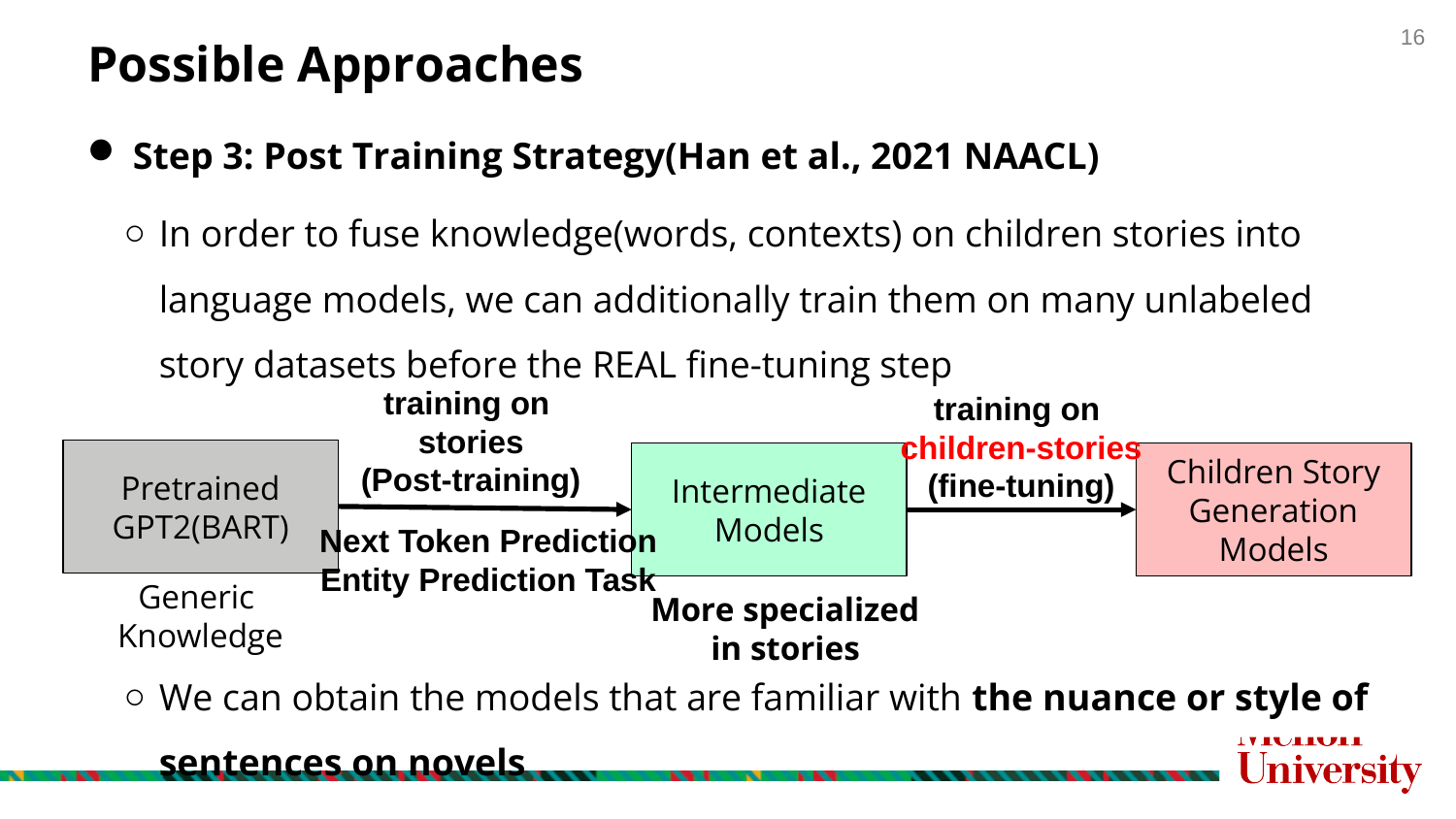

# Possible Approaches
Step 3: Post Training Strategy(Han et al., 2021 NAACL)
In order to fuse knowledge(words, contexts) on children stories into language models, we can additionally train them on many unlabeled story datasets before the REAL fine-tuning step

We can obtain the models that are familiar with the nuance or style of sentences on novels

training on
stories
(Post-training)
training on
children-stories
(fine-tuning)
Pretrained
GPT2(BART)
Intermediate
Models
Children Story Generation Models
Next Token Prediction
Entity Prediction Task
Generic
Knowledge
More specialized in stories